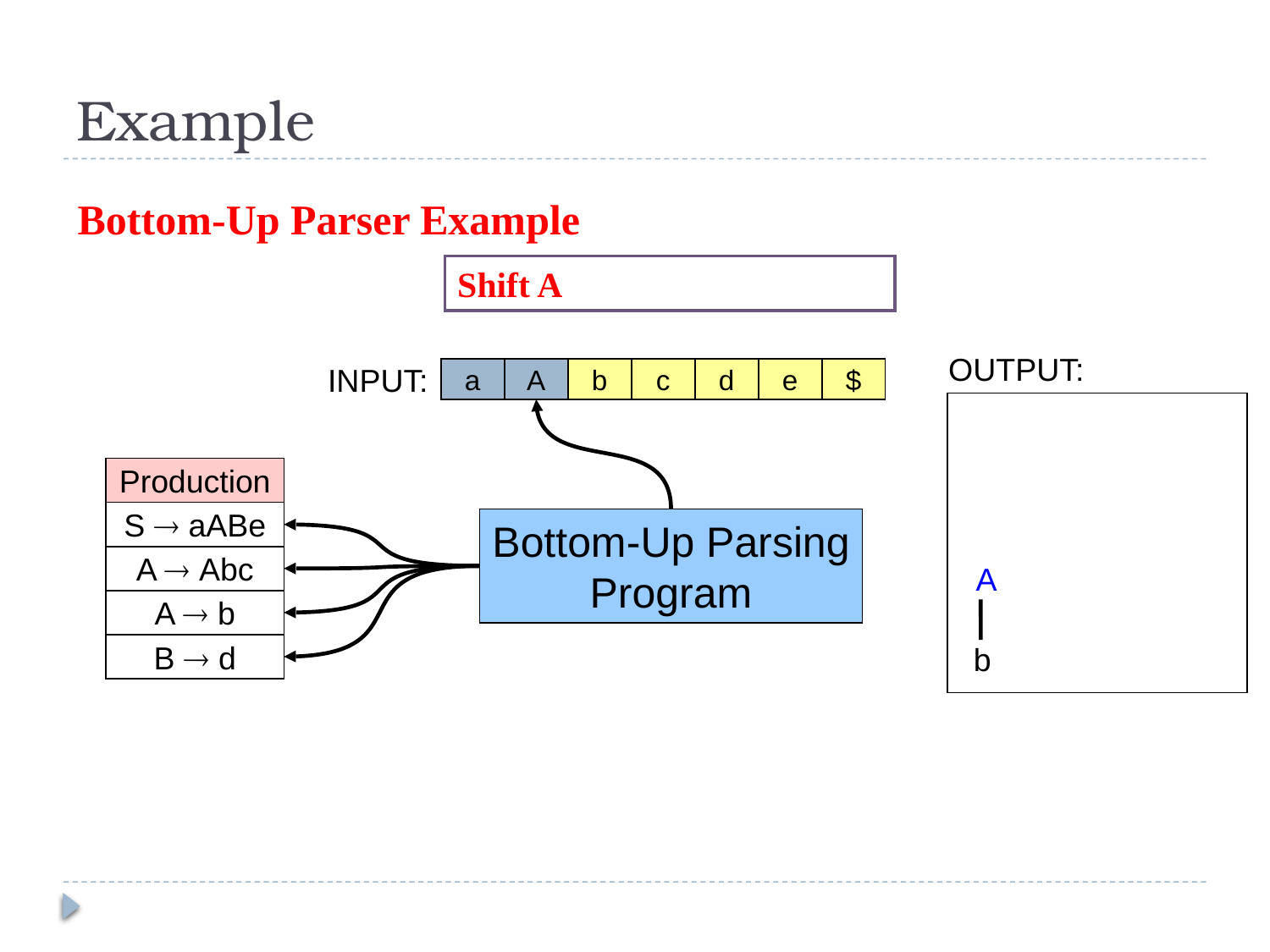

# Example
Bottom-Up Parser Example
Shift A
OUTPUT:
INPUT:
a
A
b
c
d
e
$

Production
S → aABe
Bottom-Up Parsing
Program
A → Abc
A
A → b

b
B → d
8